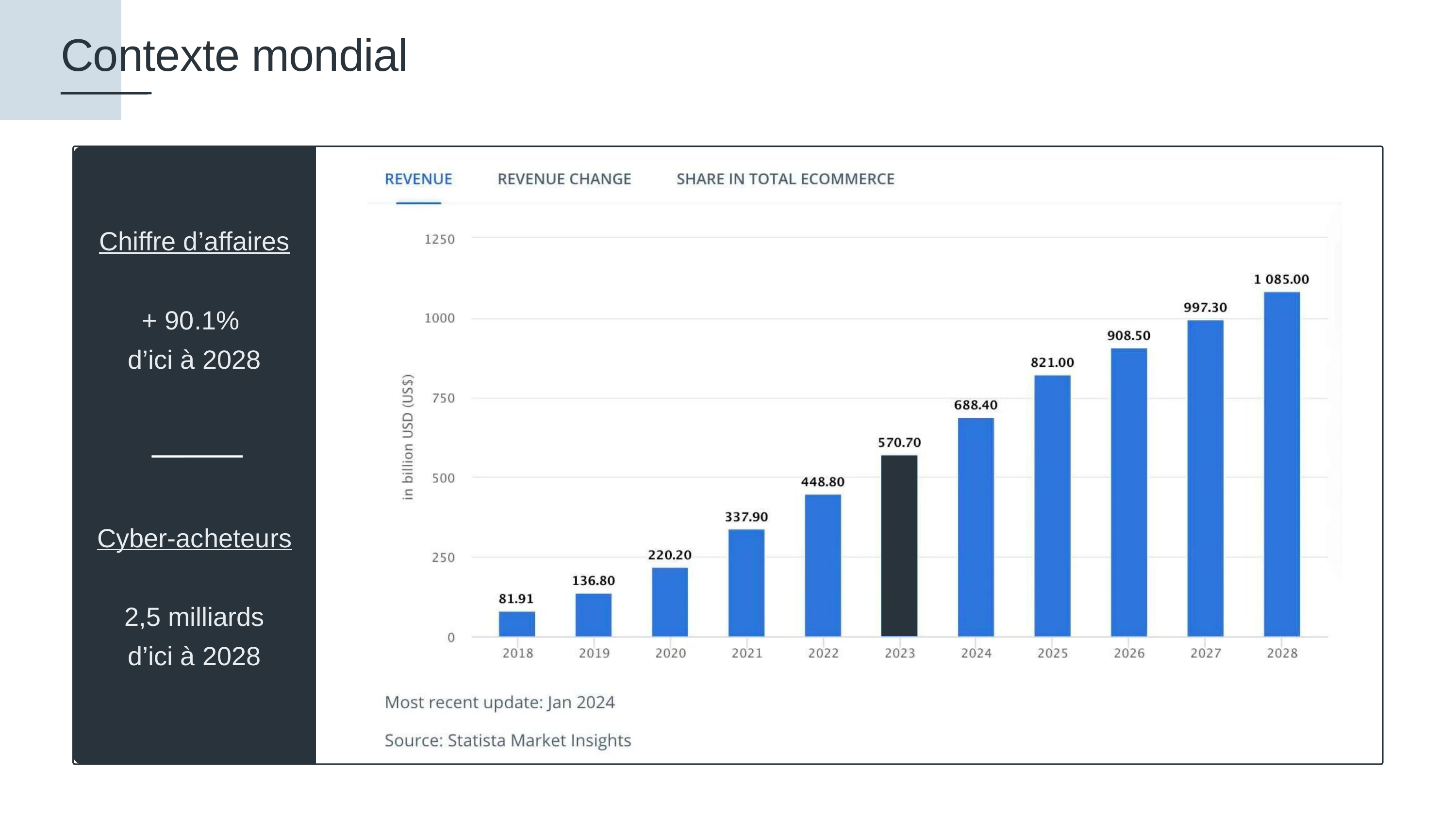

Contexte mondial

Chiffre d’affaires

+ 90.1%
d’ici à 2028

Cyber-acheteurs

2,5 milliards
d’ici à 2028